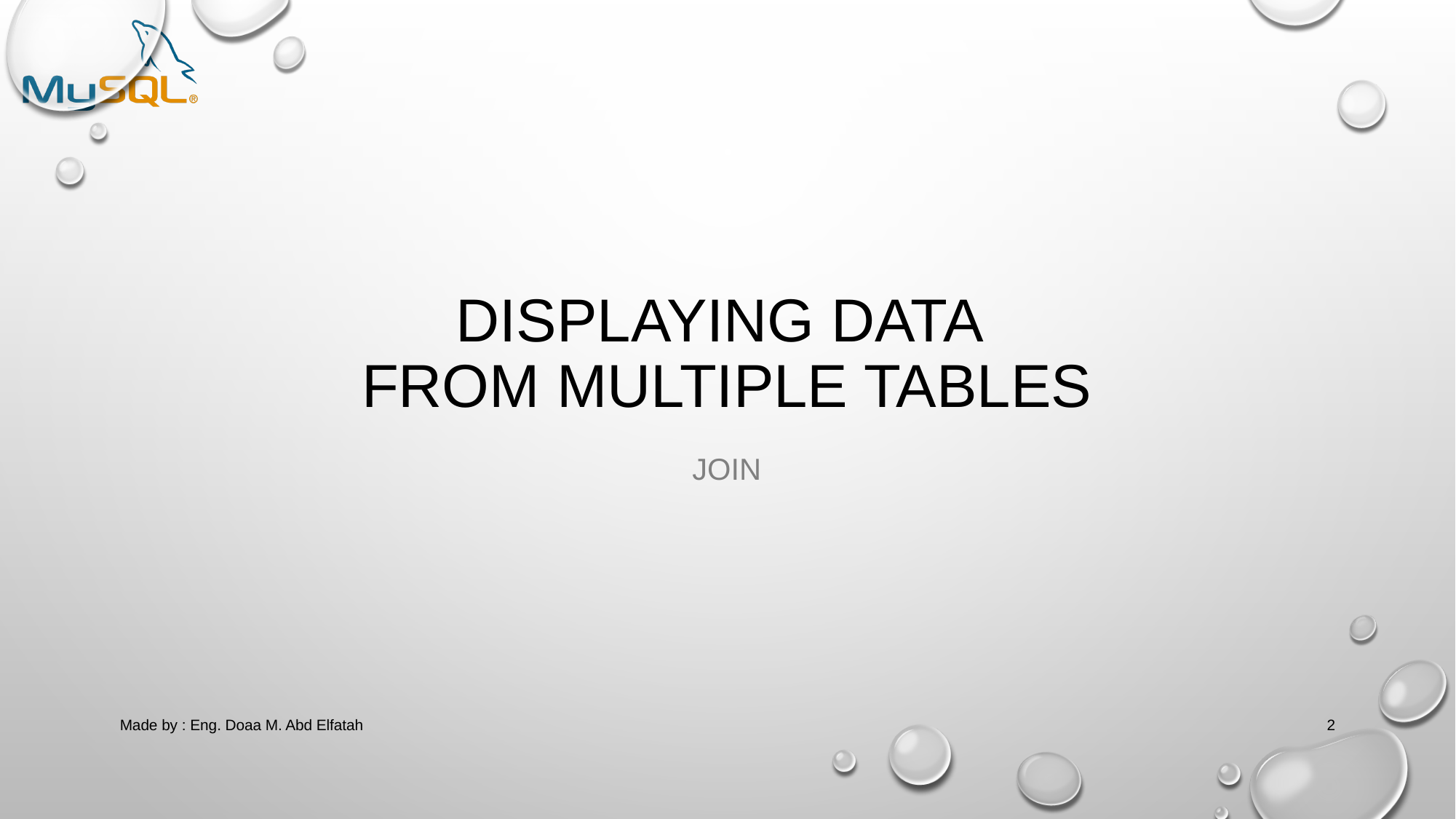

# Displaying Data from Multiple Tables
join
Made by : Eng. Doaa M. Abd Elfatah
2